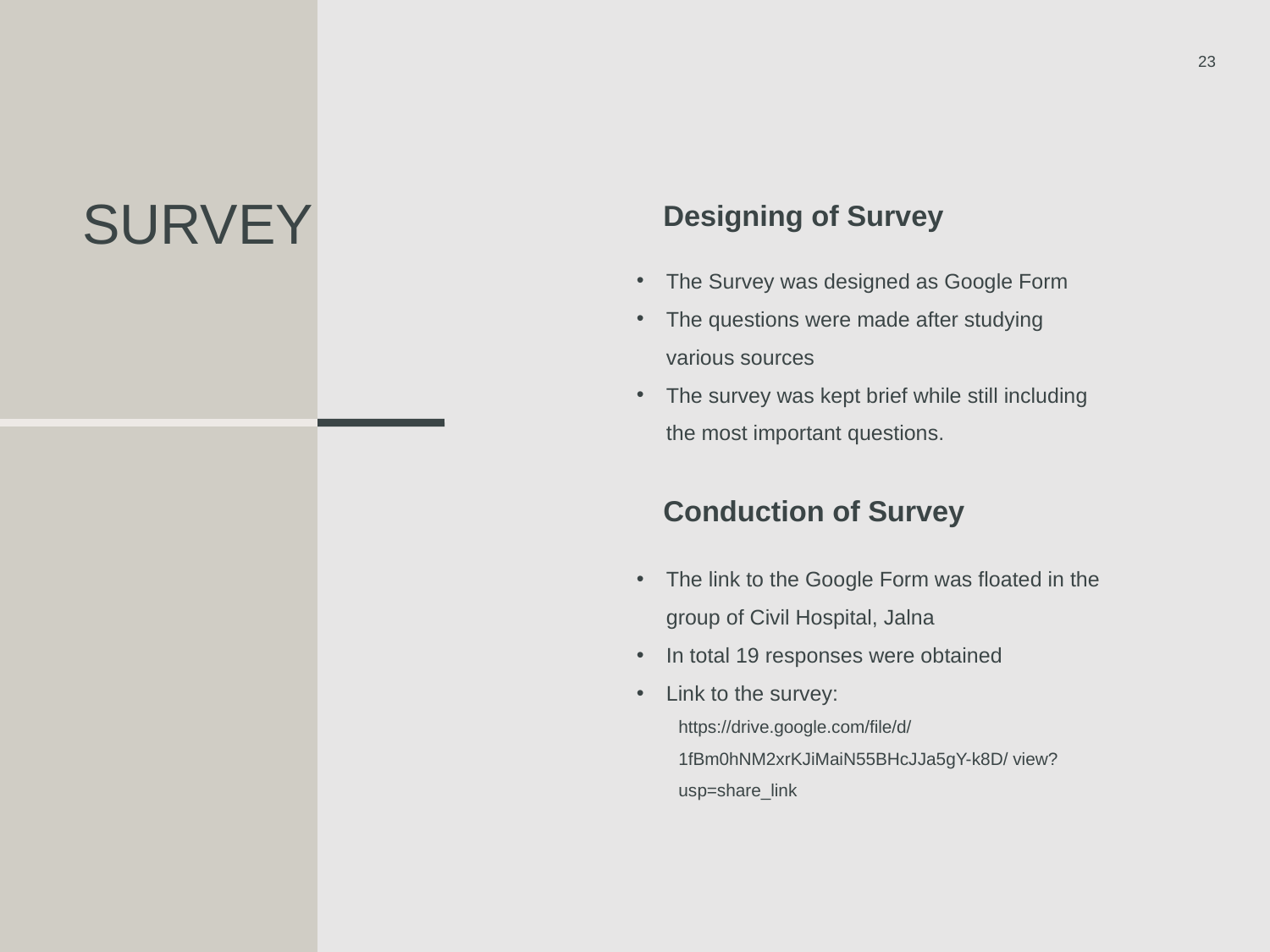

23
Designing of Survey
# Survey
The Survey was designed as Google Form
The questions were made after studying various sources
The survey was kept brief while still including the most important questions.
Conduction of Survey
The link to the Google Form was floated in the group of Civil Hospital, Jalna
In total 19 responses were obtained
Link to the survey:
https://drive.google.com/file/d/1fBm0hNM2xrKJiMaiN55BHcJJa5gY-k8D/ view?usp=share_link